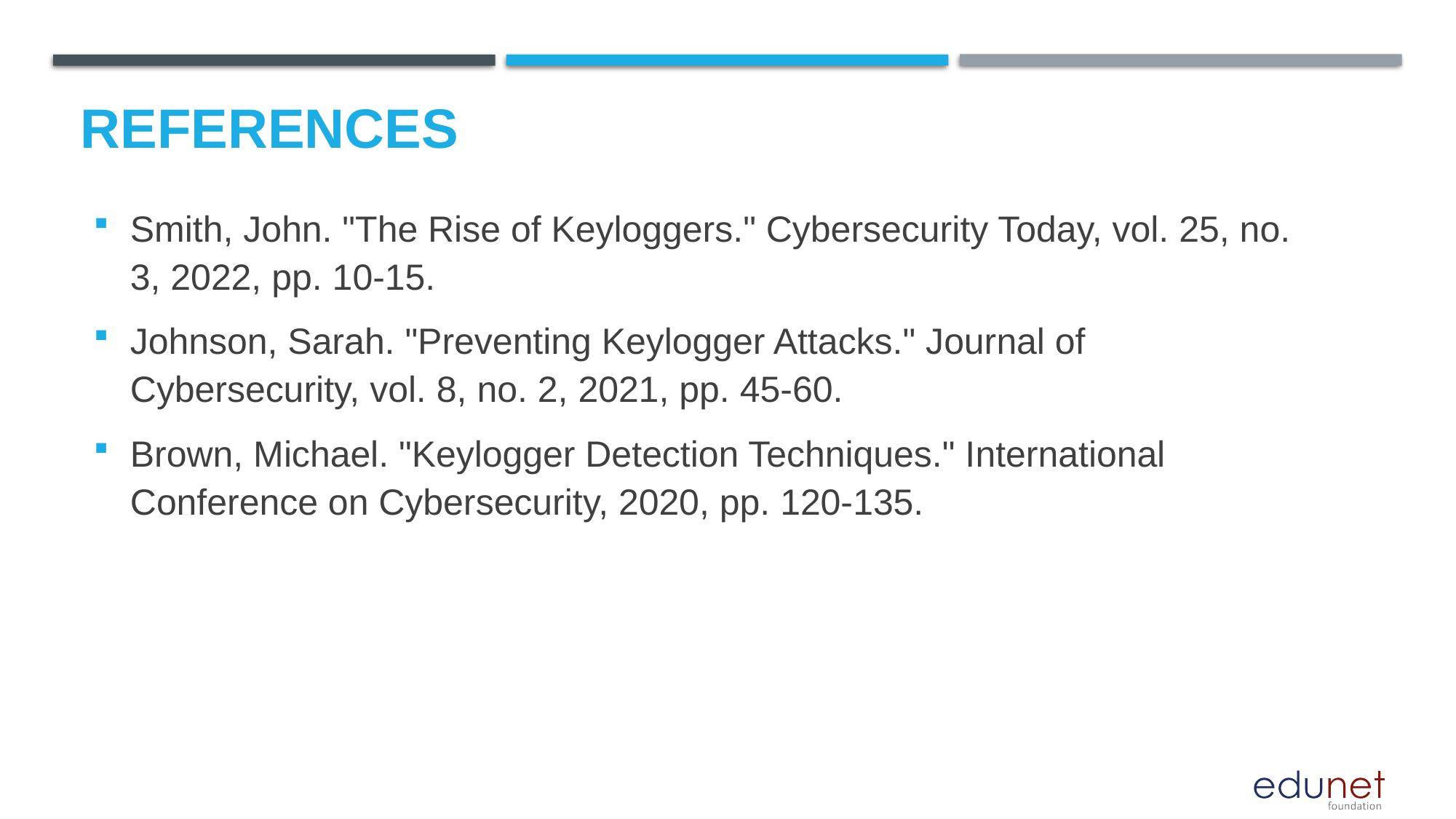

# References
Smith, John. "The Rise of Keyloggers." Cybersecurity Today, vol. 25, no. 3, 2022, pp. 10-15.
Johnson, Sarah. "Preventing Keylogger Attacks." Journal of Cybersecurity, vol. 8, no. 2, 2021, pp. 45-60.
Brown, Michael. "Keylogger Detection Techniques." International Conference on Cybersecurity, 2020, pp. 120-135.